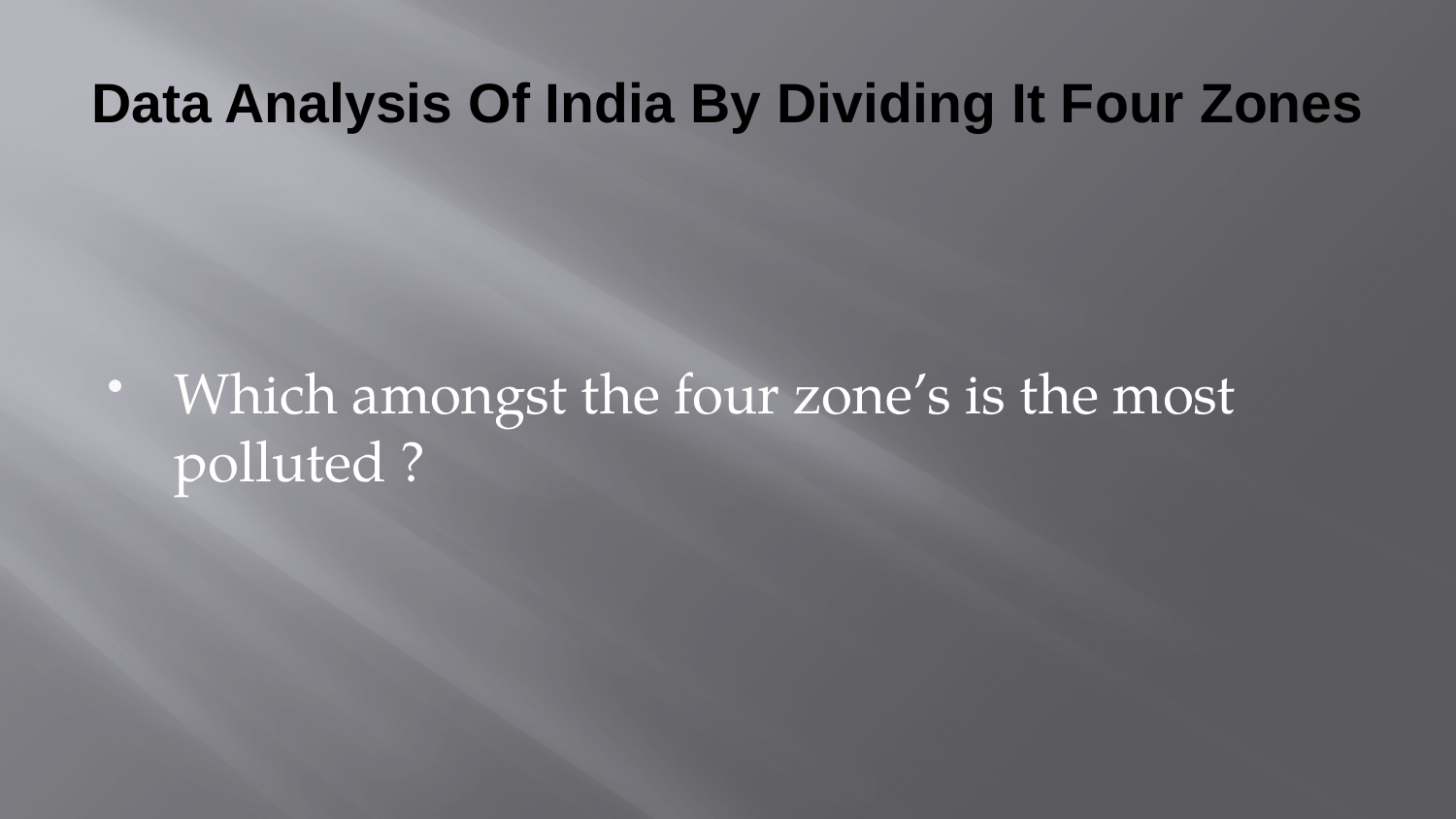

# Data Analysis Of India By Dividing It Four Zones

Which amongst the four zone’s is the most polluted ?